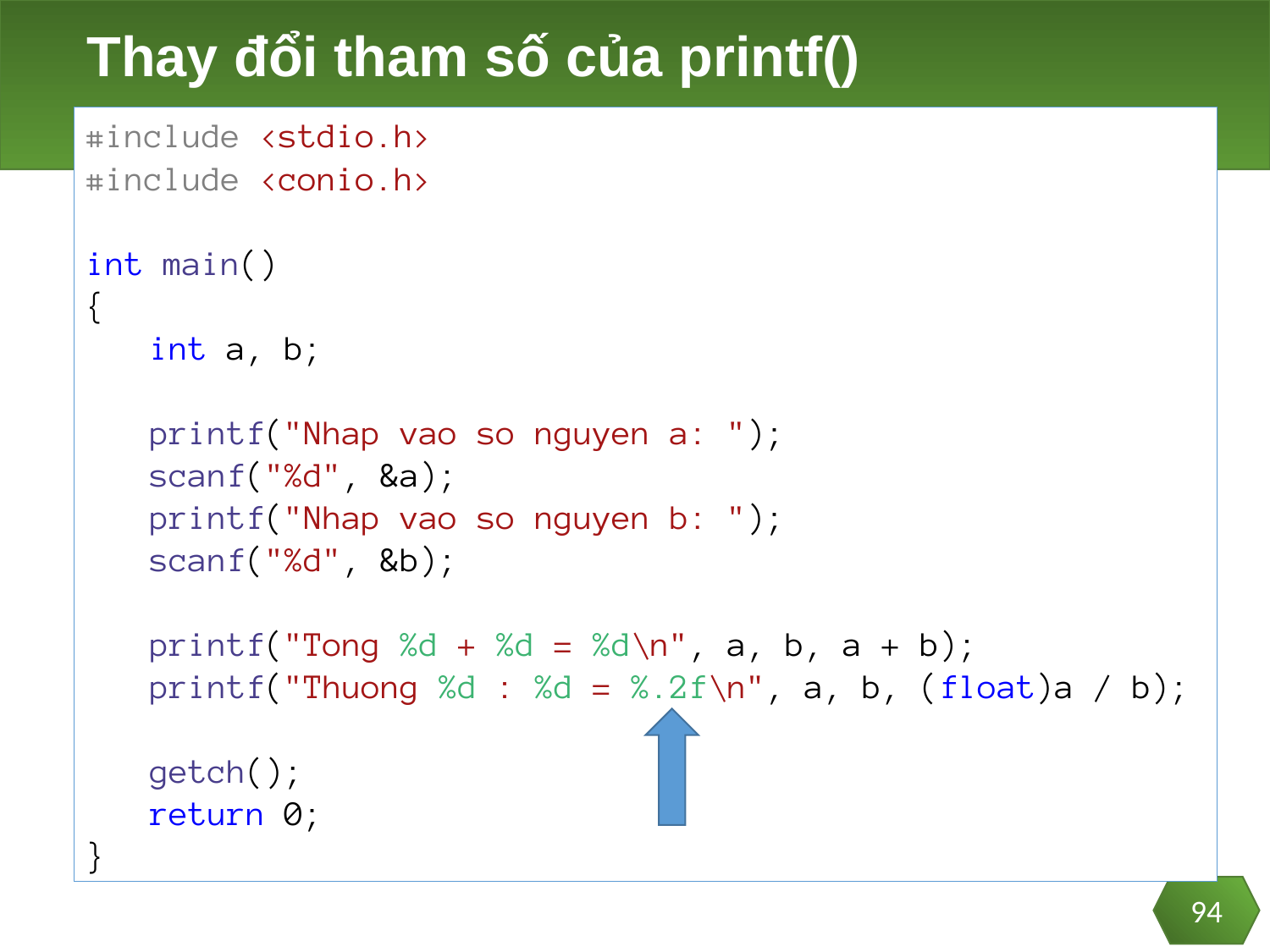

# Thay đổi tham số của printf()
#include <stdio.h>
#include <conio.h>

int main()
{
int a, b;

printf("Nhap vao so nguyen a: ");
scanf("%d", &a);
printf("Nhap vao so nguyen b: ");
scanf("%d", &b);

printf("Tong %d + %d = %d\n", a, b, a + b);
printf("Thuong %d : %d = %.2f\n", a, b, (float)a / b);

getch();
return 0;
}